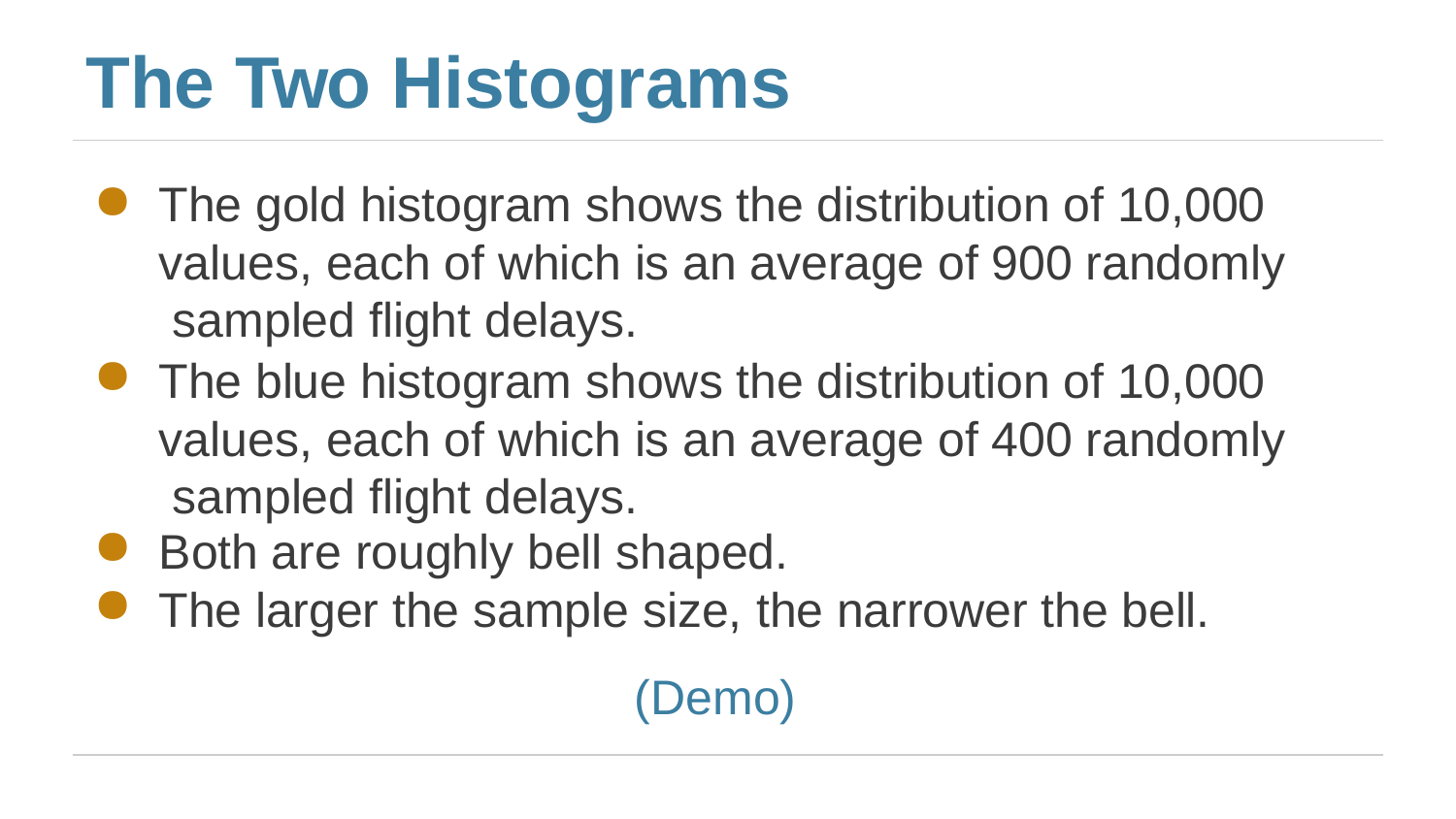

# The Two Histograms
The gold histogram shows the distribution of 10,000  values, each of which is an average of 900 randomly  sampled flight delays.
The blue histogram shows the distribution of 10,000  values, each of which is an average of 400 randomly  sampled flight delays.
Both are roughly bell shaped.
The larger the sample size, the narrower the bell.
(Demo)